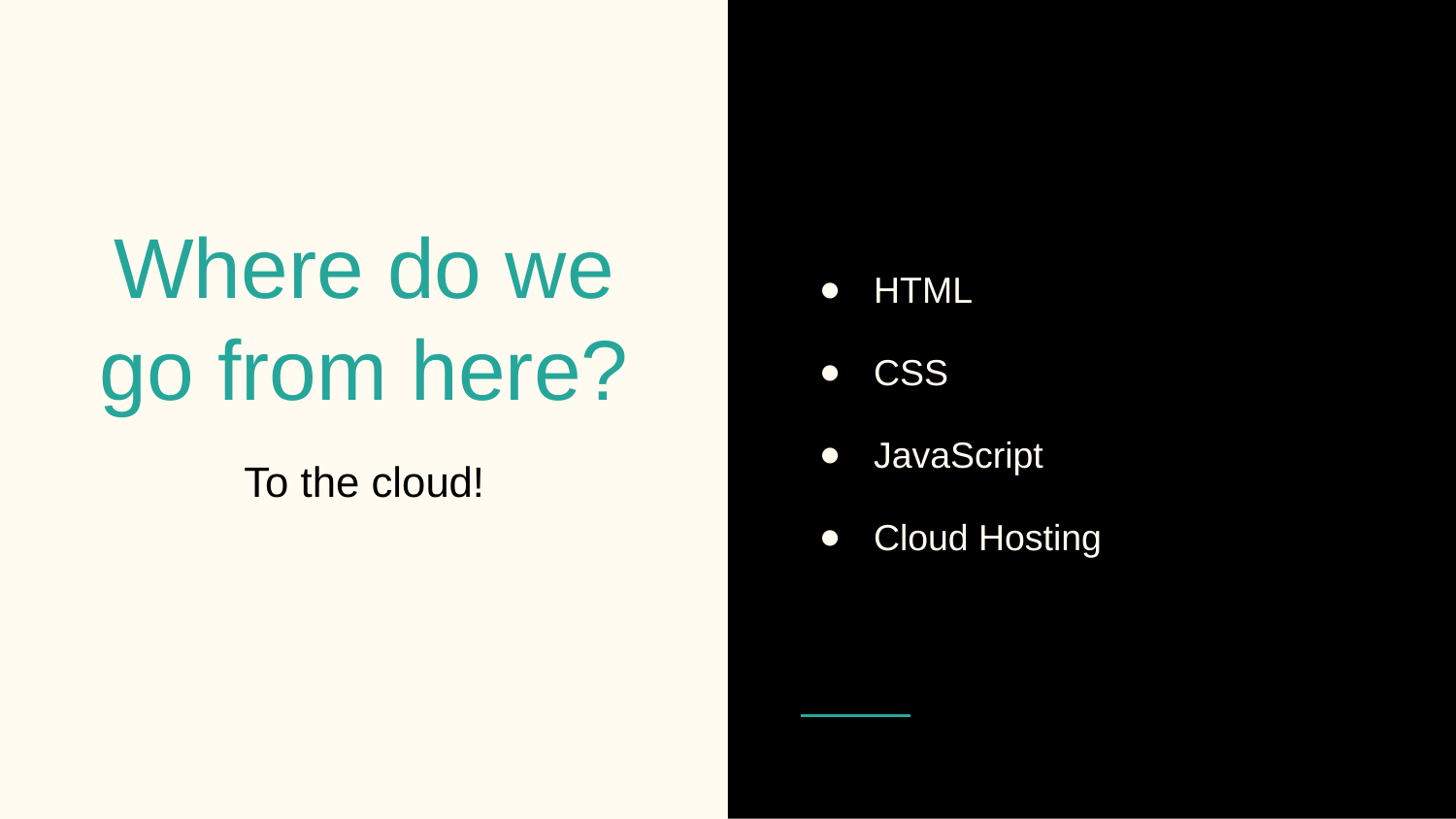

HTML
CSS
JavaScript
Cloud Hosting
# Where do we go from here?
To the cloud!